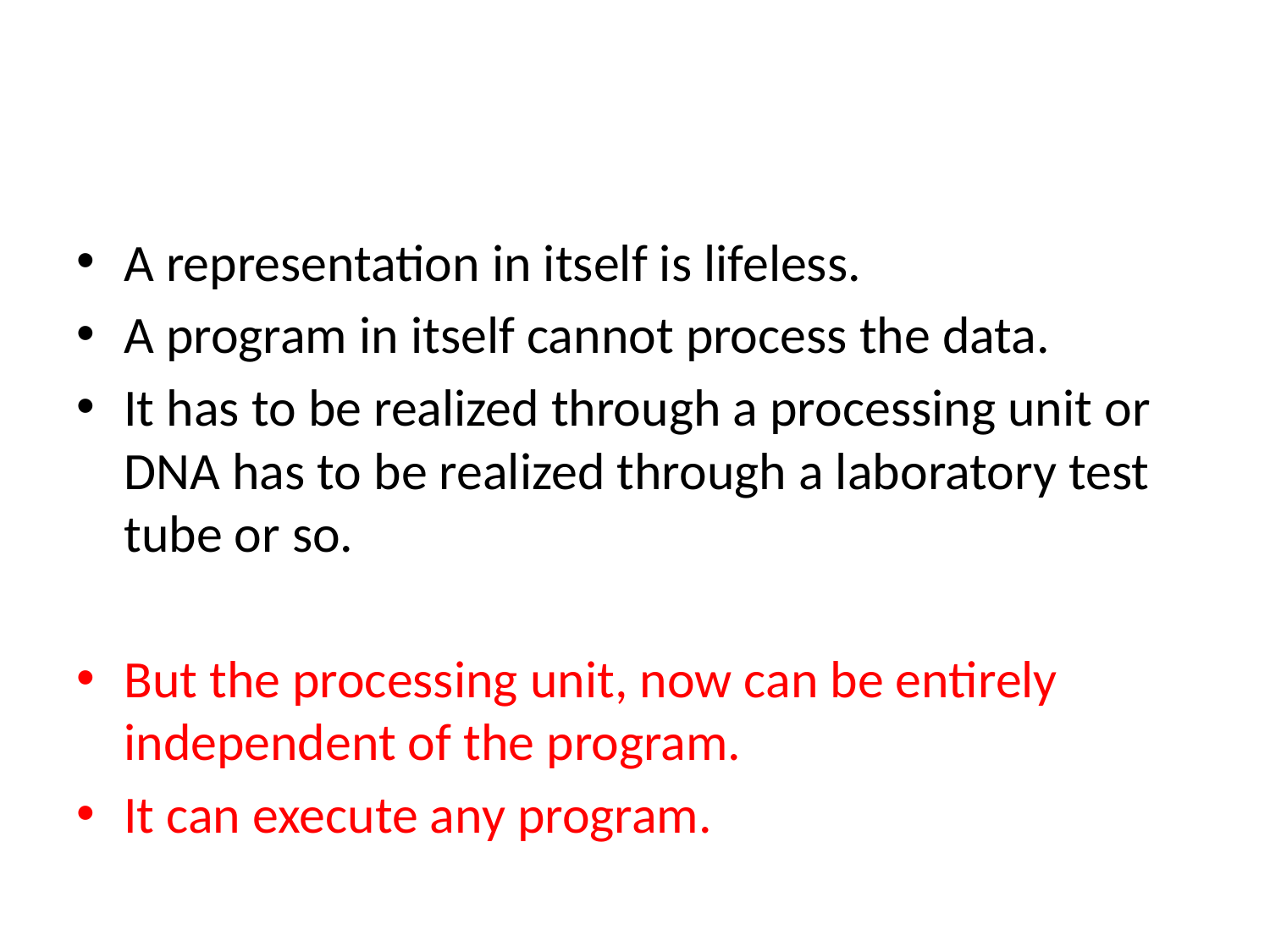

#
A representation in itself is lifeless.
A program in itself cannot process the data.
It has to be realized through a processing unit or DNA has to be realized through a laboratory test tube or so.

But the processing unit, now can be entirely independent of the program.
It can execute any program.